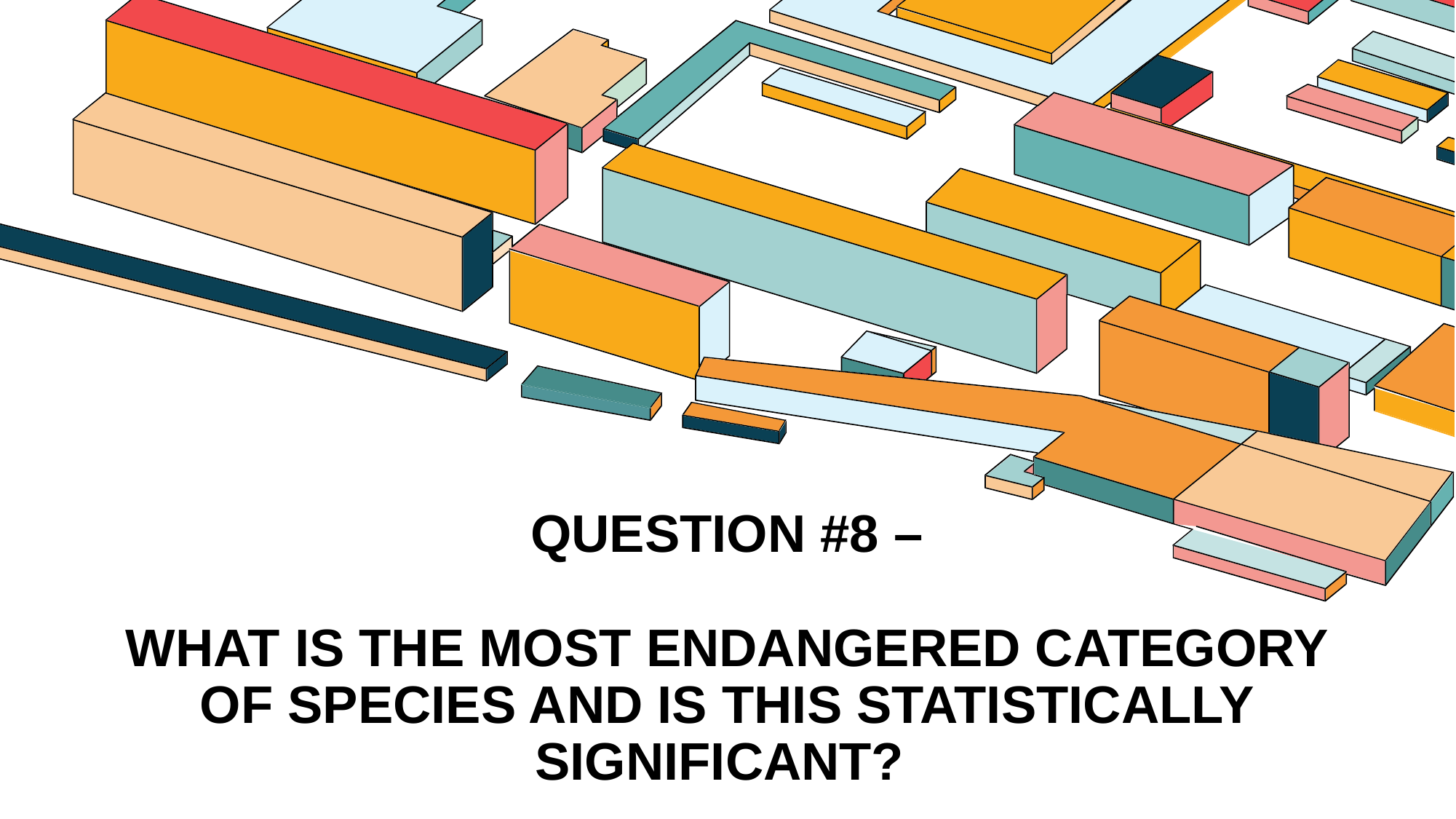

# Question #8 – What is the most endangered category of species and is this statistically significant?